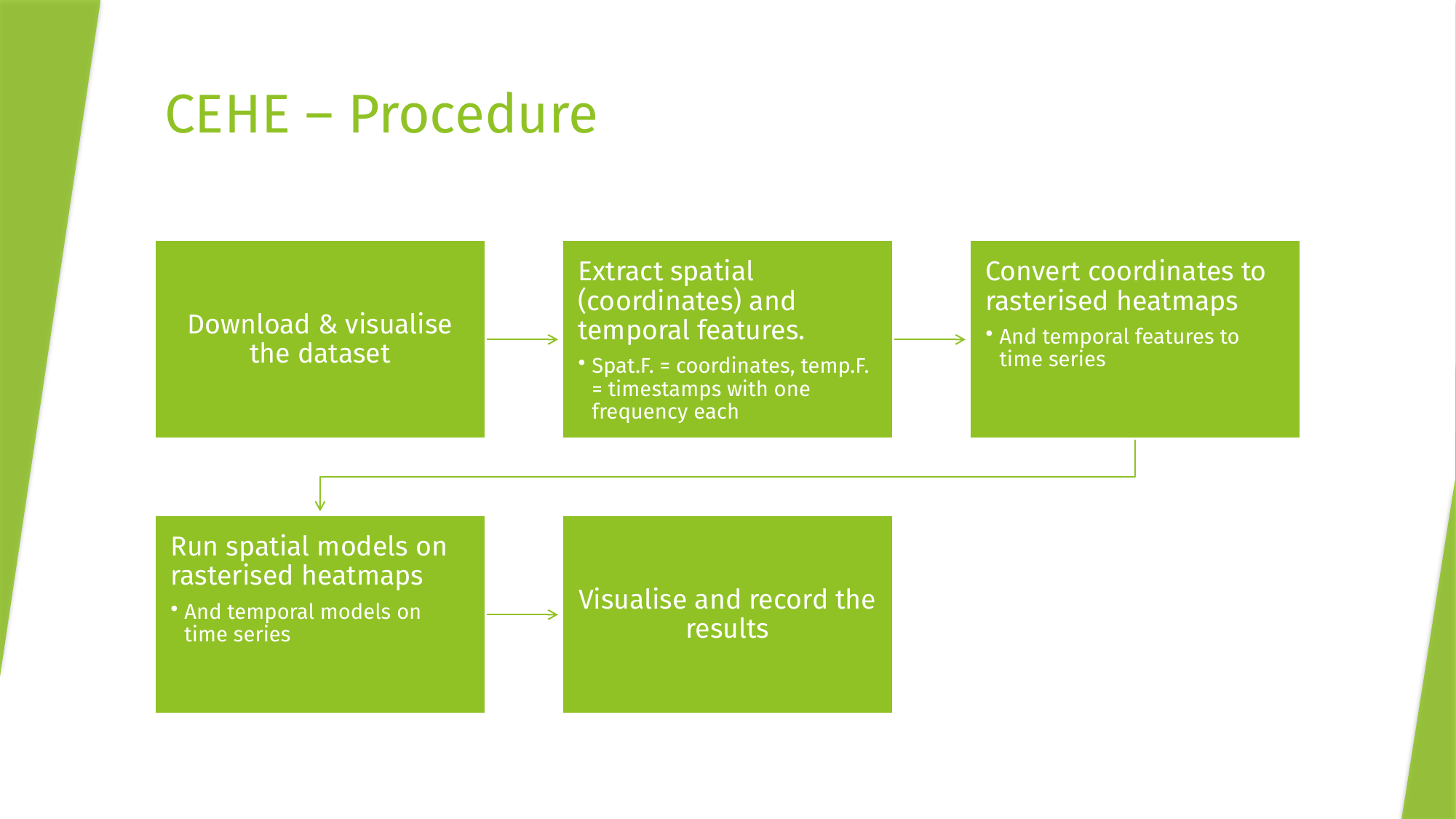

# CEHE – Procedure

Download & visualise the dataset

Extract spatial (coordinates) and temporal features.
Spat.F. = coordinates, temp.F. = timestamps with one frequency each

Convert coordinates to rasterised heatmaps
And temporal features to time series

Run spatial models on rasterised heatmaps
And temporal models on time series
Visualise and record the results